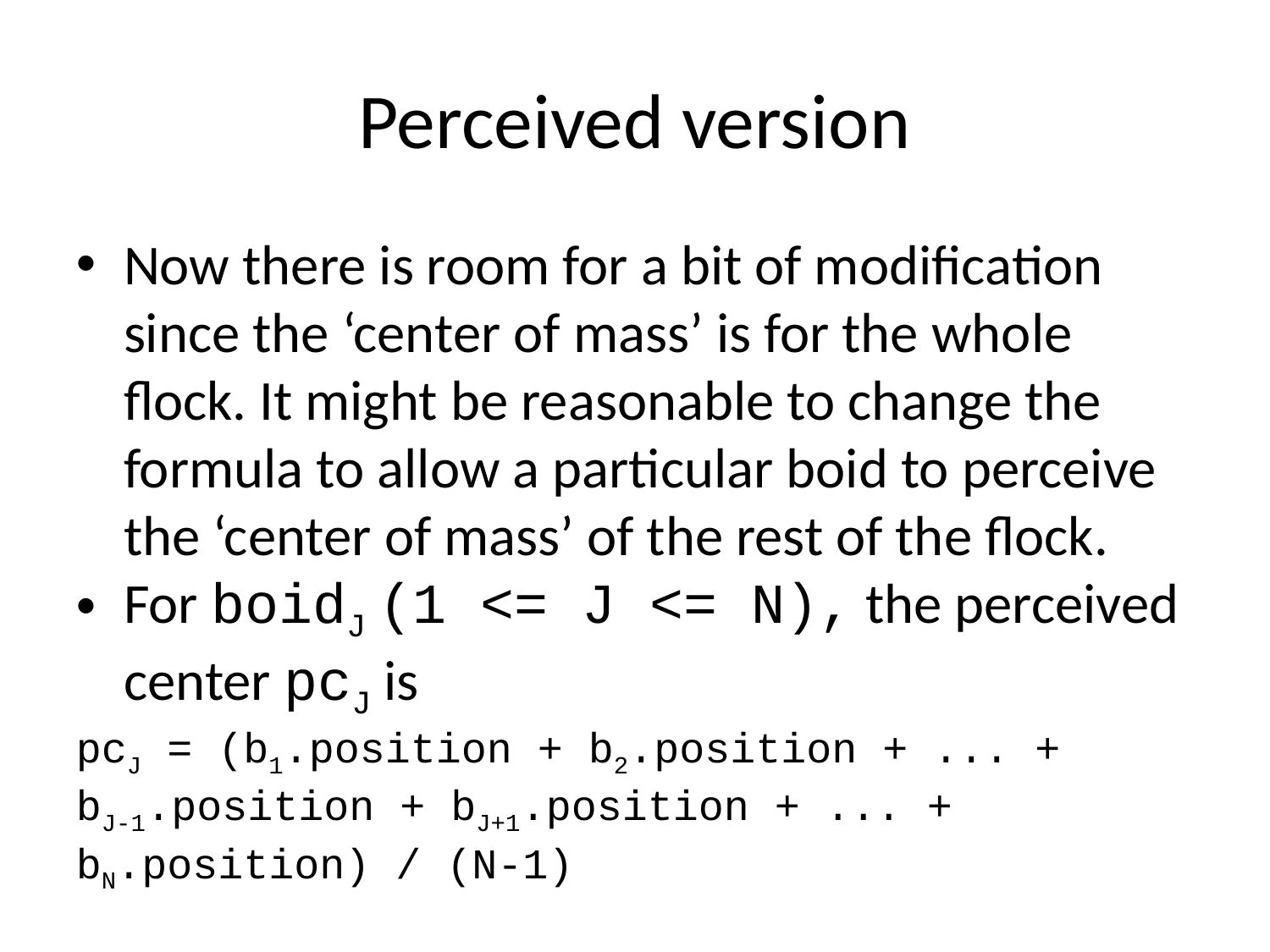

Perceived version
Now there is room for a bit of modification since the ‘center of mass’ is for the whole flock. It might be reasonable to change the formula to allow a particular boid to perceive the ‘center of mass’ of the rest of the flock.
For boidJ (1 <= J <= N), the perceived center pcJ is
pcJ = (b1.position + b2.position + ... +
bJ-1.position + bJ+1.position + ... + bN.position) / (N-1)